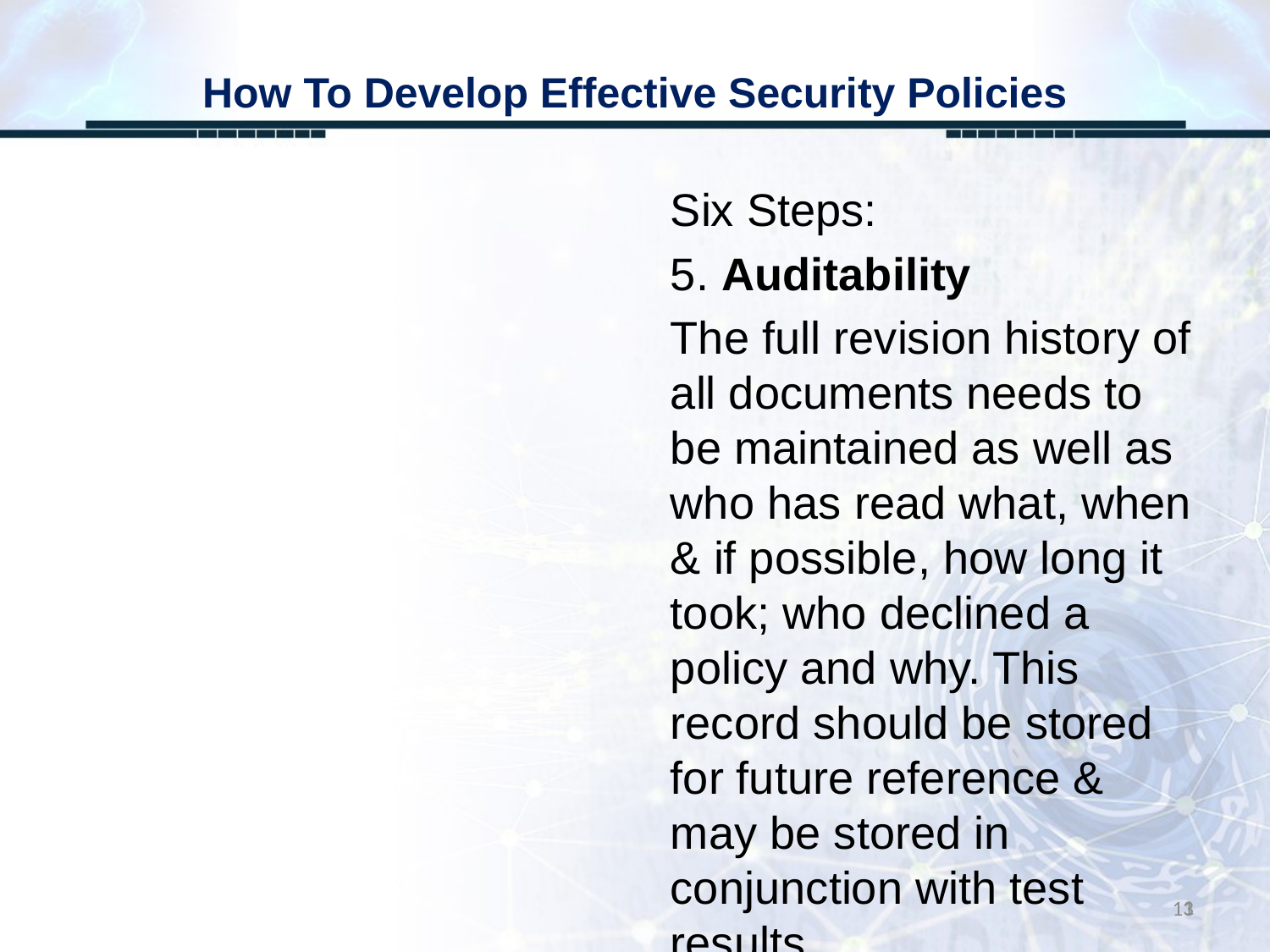

# How To Develop Effective Security Policies
Six Steps:
5. Auditability
The full revision history of all documents needs to be maintained as well as who has read what, when & if possible, how long it took; who declined a policy and why. This record should be stored for future reference & may be stored in conjunction with test results.
13